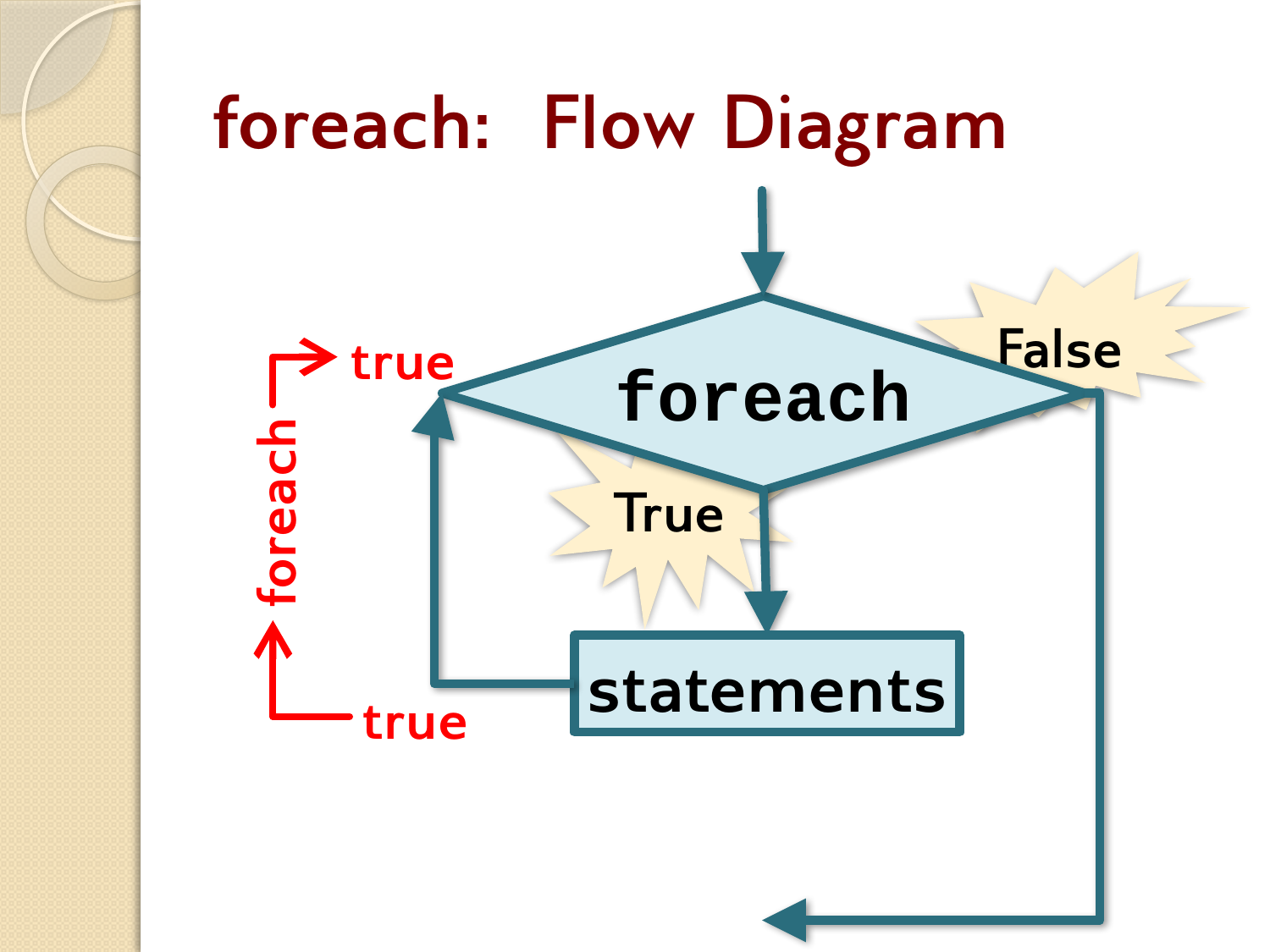

# foreach:  Flow Diagram

False
true
foreach
true
foreach
True
statements